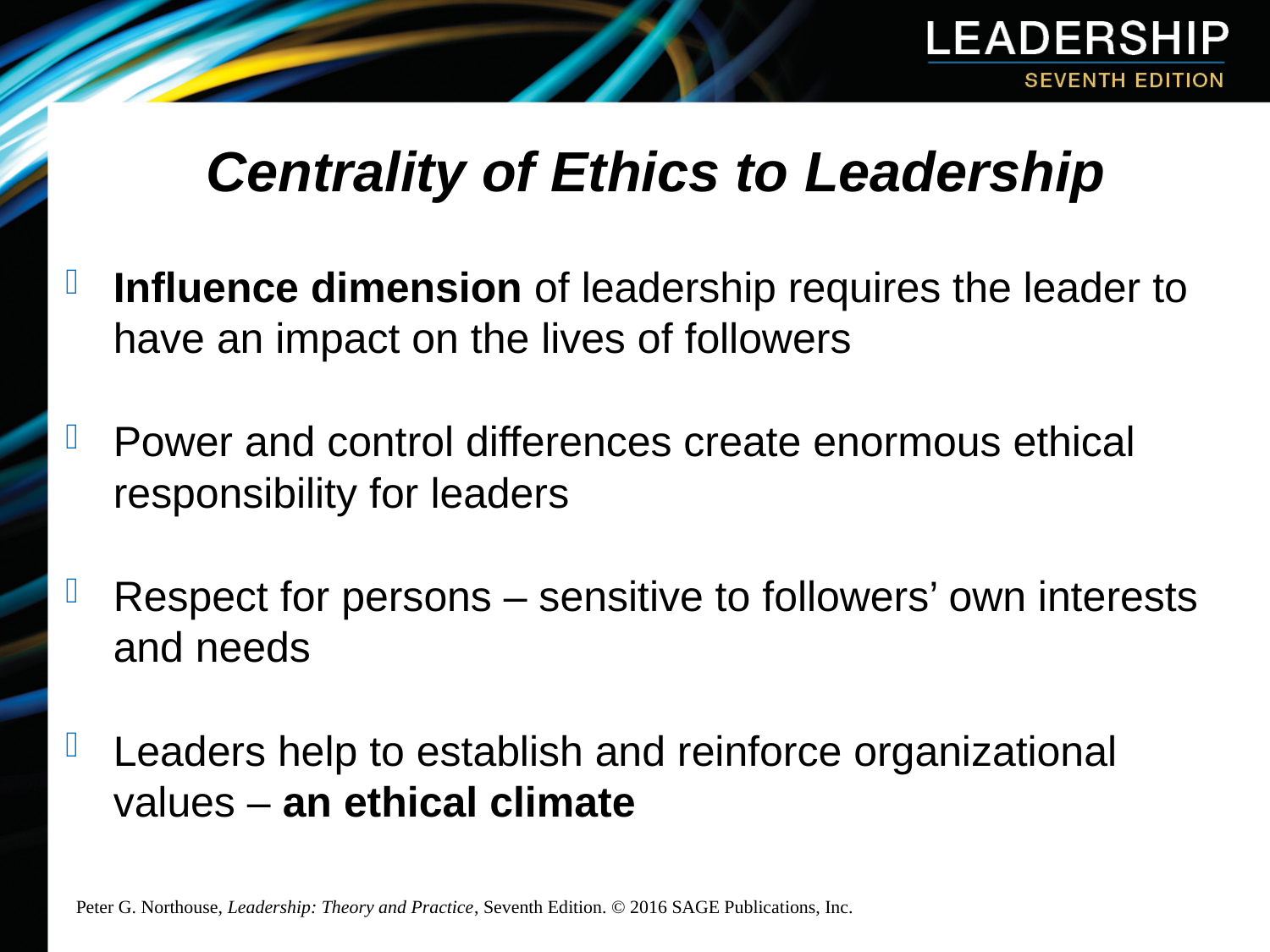

# Centrality of Ethics to Leadership
Influence dimension of leadership requires the leader to have an impact on the lives of followers
Power and control differences create enormous ethical responsibility for leaders
Respect for persons – sensitive to followers’ own interests and needs
Leaders help to establish and reinforce organizational values – an ethical climate
Peter G. Northouse, Leadership: Theory and Practice, Seventh Edition. © 2016 SAGE Publications, Inc.